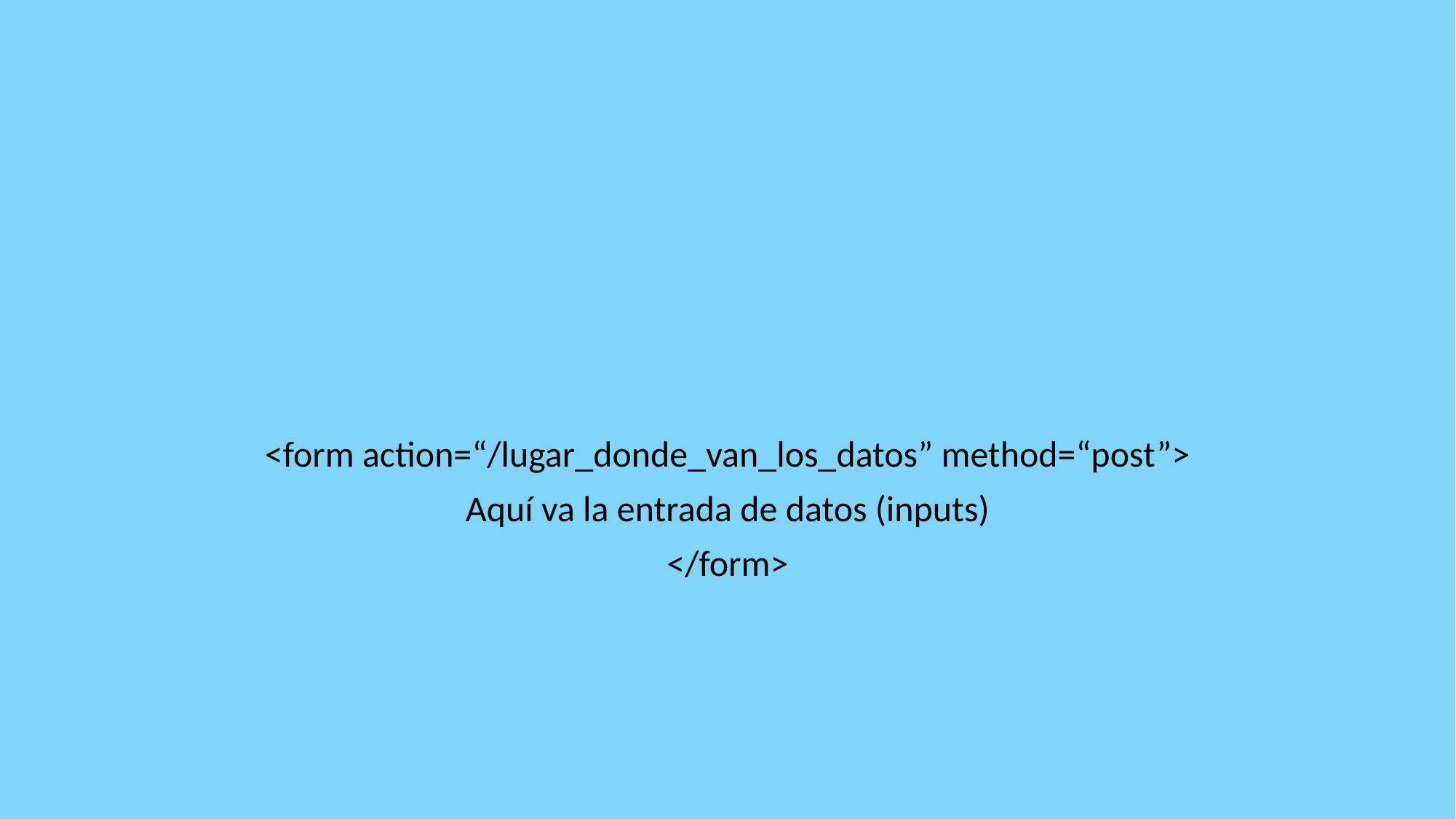

#
<form action=“/lugar_donde_van_los_datos” method=“post”>
Aquí va la entrada de datos (inputs)
</form>